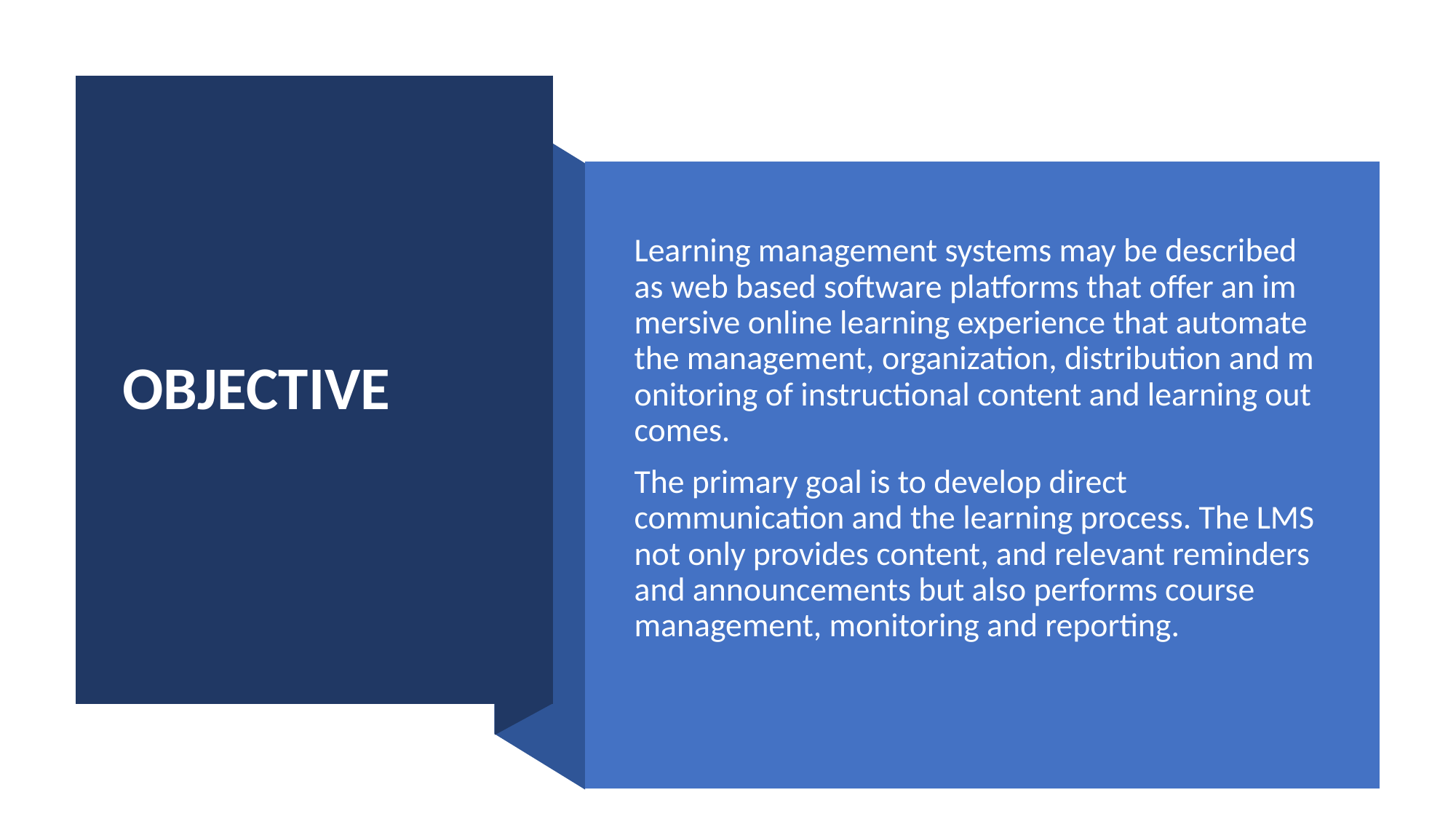

# OBJECTIVE

Learning management systems may be described as web based software platforms that offer an immersive online learning experience that automate the management, organization, distribution and monitoring of instructional content and learning outcomes.
The primary goal is to develop direct communication and the learning process. The LMS not only provides content, and relevant reminders and announcements but also performs course management, monitoring and reporting.